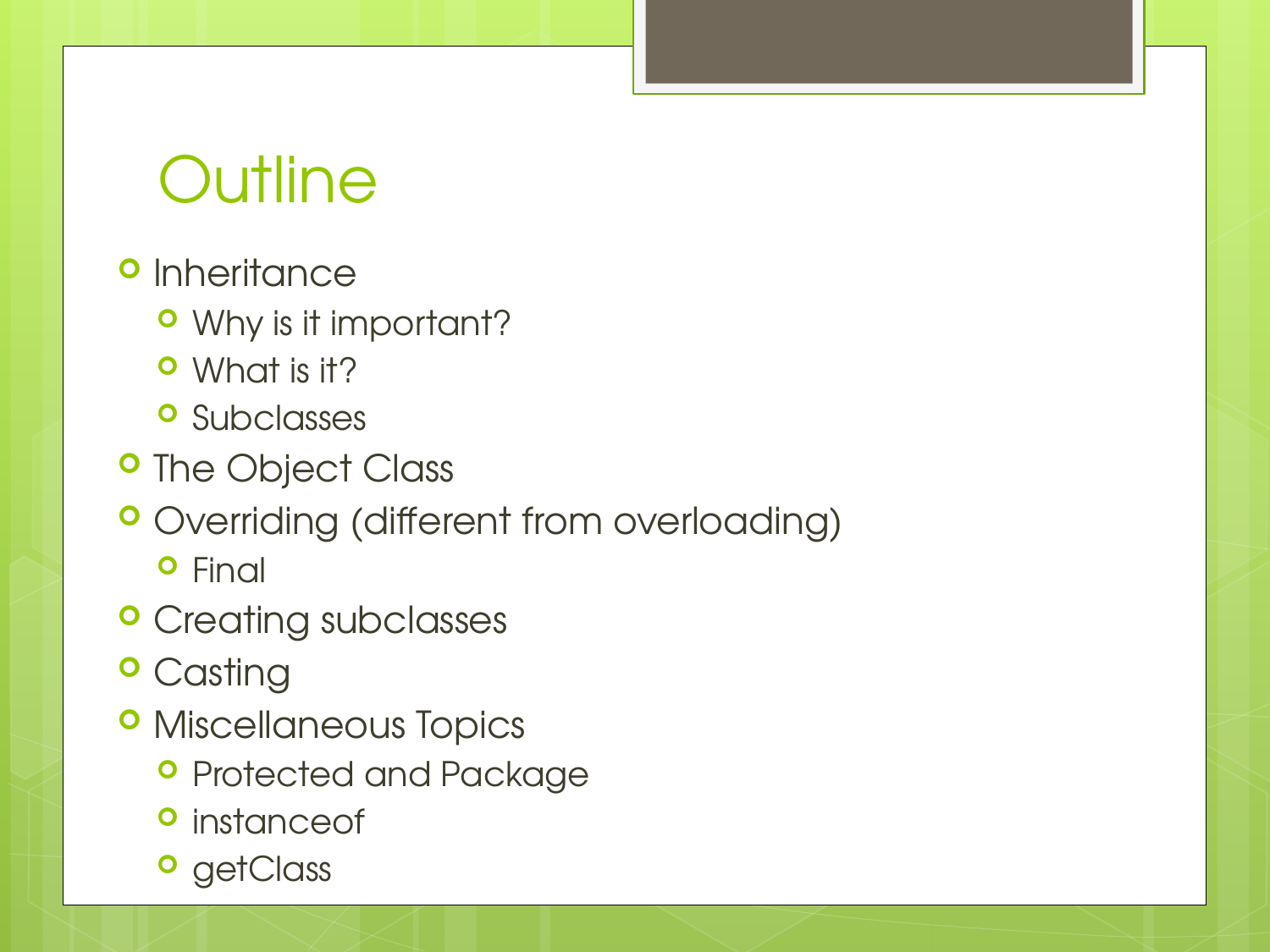

# Outline
Inheritance
Why is it important?
What is it?
Subclasses
The Object Class
Overriding (different from overloading)
Final
Creating subclasses
Casting
Miscellaneous Topics
Protected and Package
instanceof
getClass